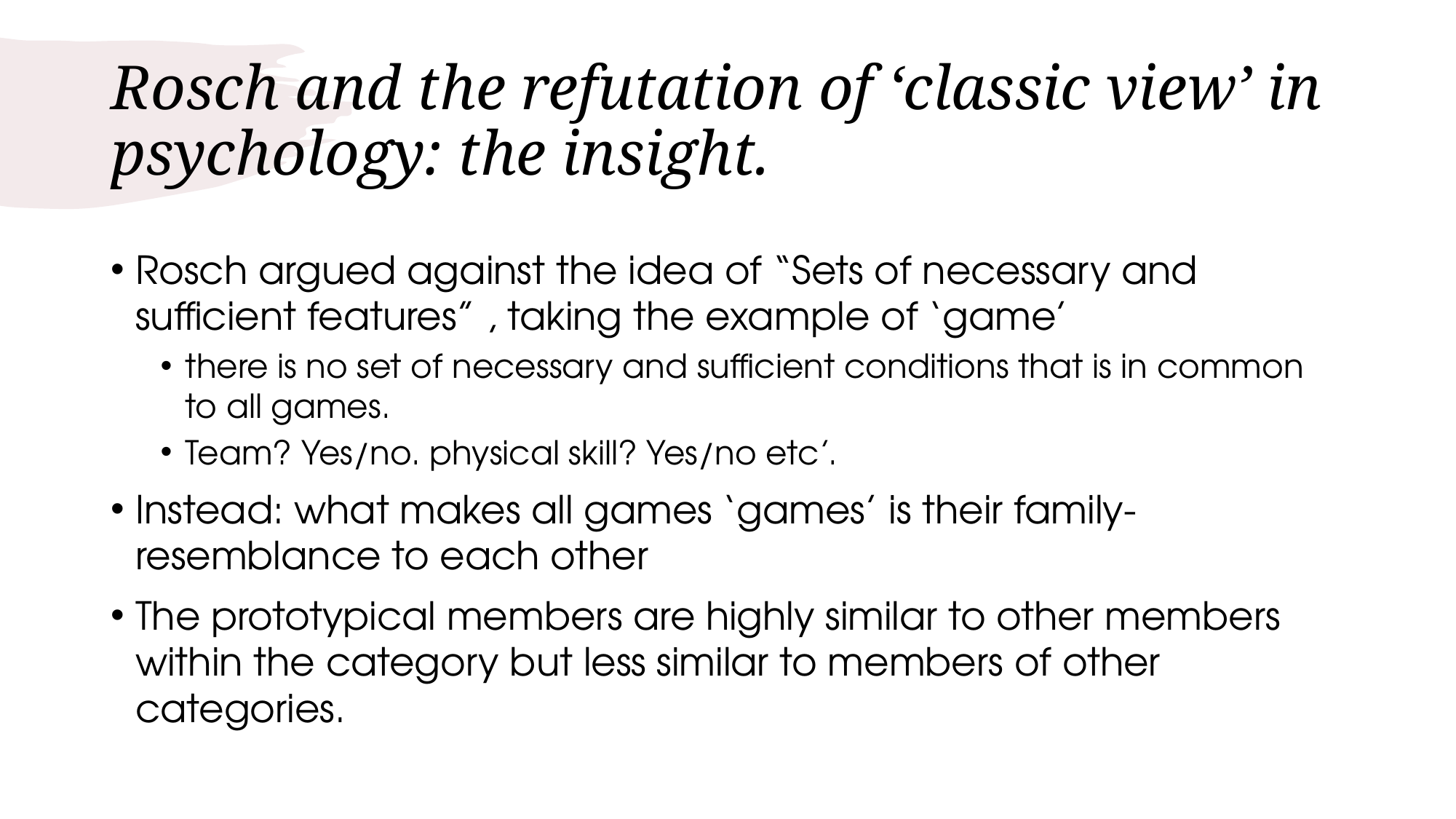

# Rosch and the refutation of ‘classic view’ in psychology: the insight.
Rosch argued against the idea of “Sets of necessary and sufficient features” , taking the example of ‘game’
there is no set of necessary and sufficient conditions that is in common to all games.
Team? Yes/no. physical skill? Yes/no etc’.
Instead: what makes all games ‘games’ is their family-resemblance to each other
The prototypical members are highly similar to other members within the category but less similar to members of other categories.